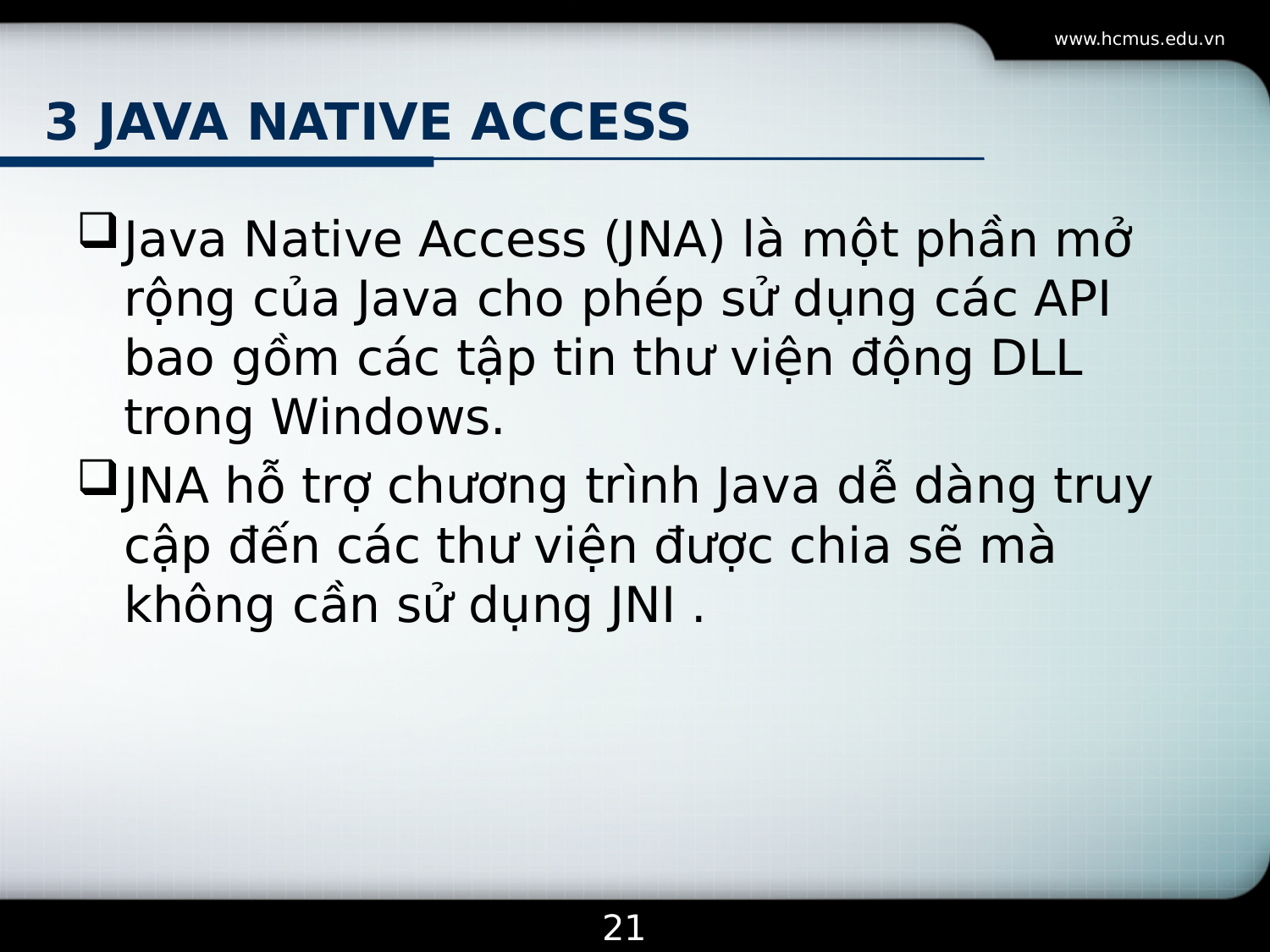

www.hcmus.edu.vn
# 3 Java native access
Java Native Access (JNA) là một phần mở rộng của Java cho phép sử dụng các API bao gồm các tập tin thư viện động DLL trong Windows.
JNA hỗ trợ chương trình Java dễ dàng truy cập đến các thư viện được chia sẽ mà không cần sử dụng JNI .
21